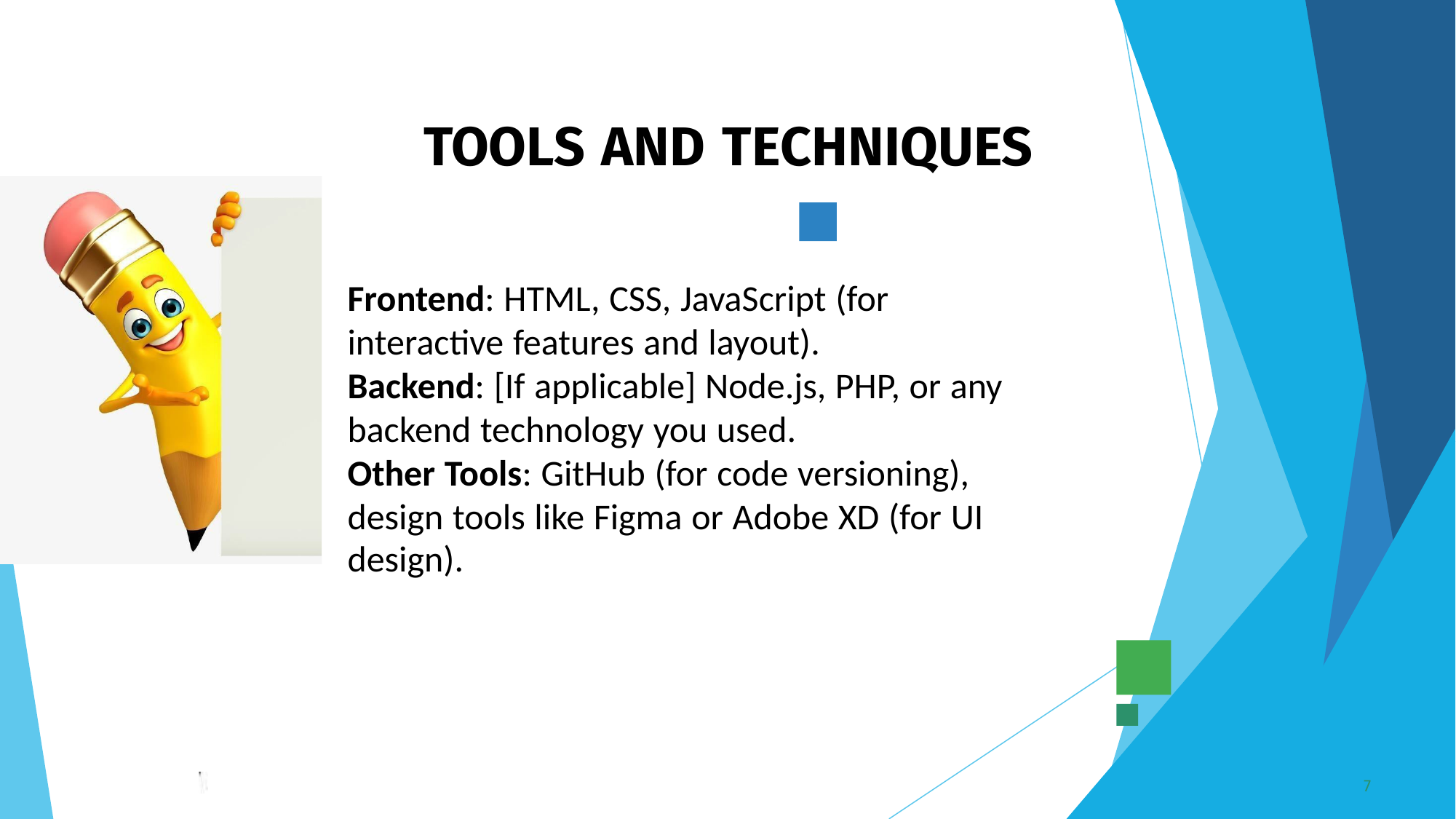

# TOOLS AND TECHNIQUES

Frontend: HTML, CSS, JavaScript (for interactive features and layout).
Backend: [If applicable] Node.js, PHP, or any backend technology you used.
Other Tools: GitHub (for code versioning), design tools like Figma or Adobe XD (for UI
design).

7